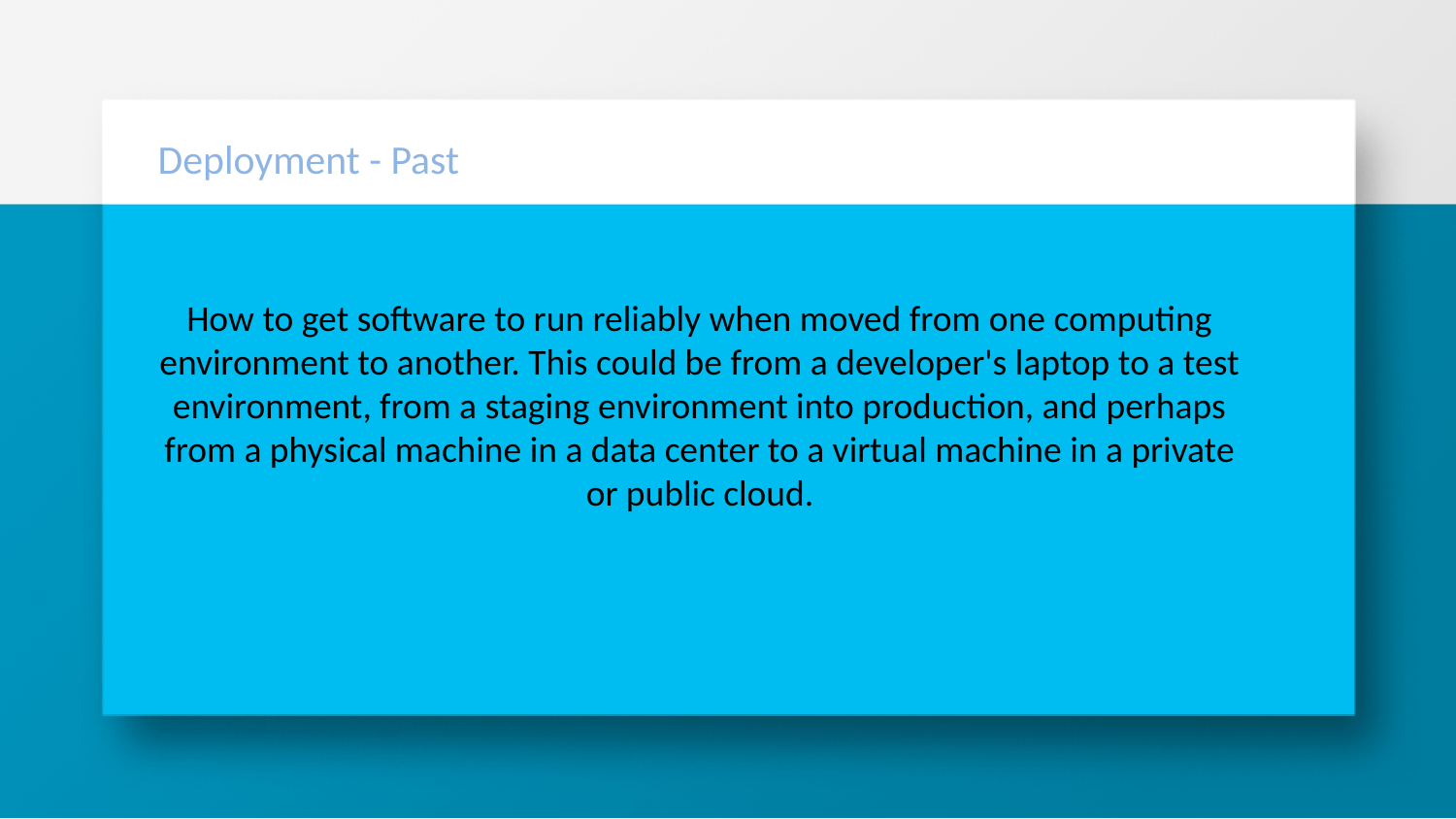

# Deployment - Past
How to get software to run reliably when moved from one computing environment to another. This could be from a developer's laptop to a test environment, from a staging environment into production, and perhaps from a physical machine in a data center to a virtual machine in a private or public cloud.